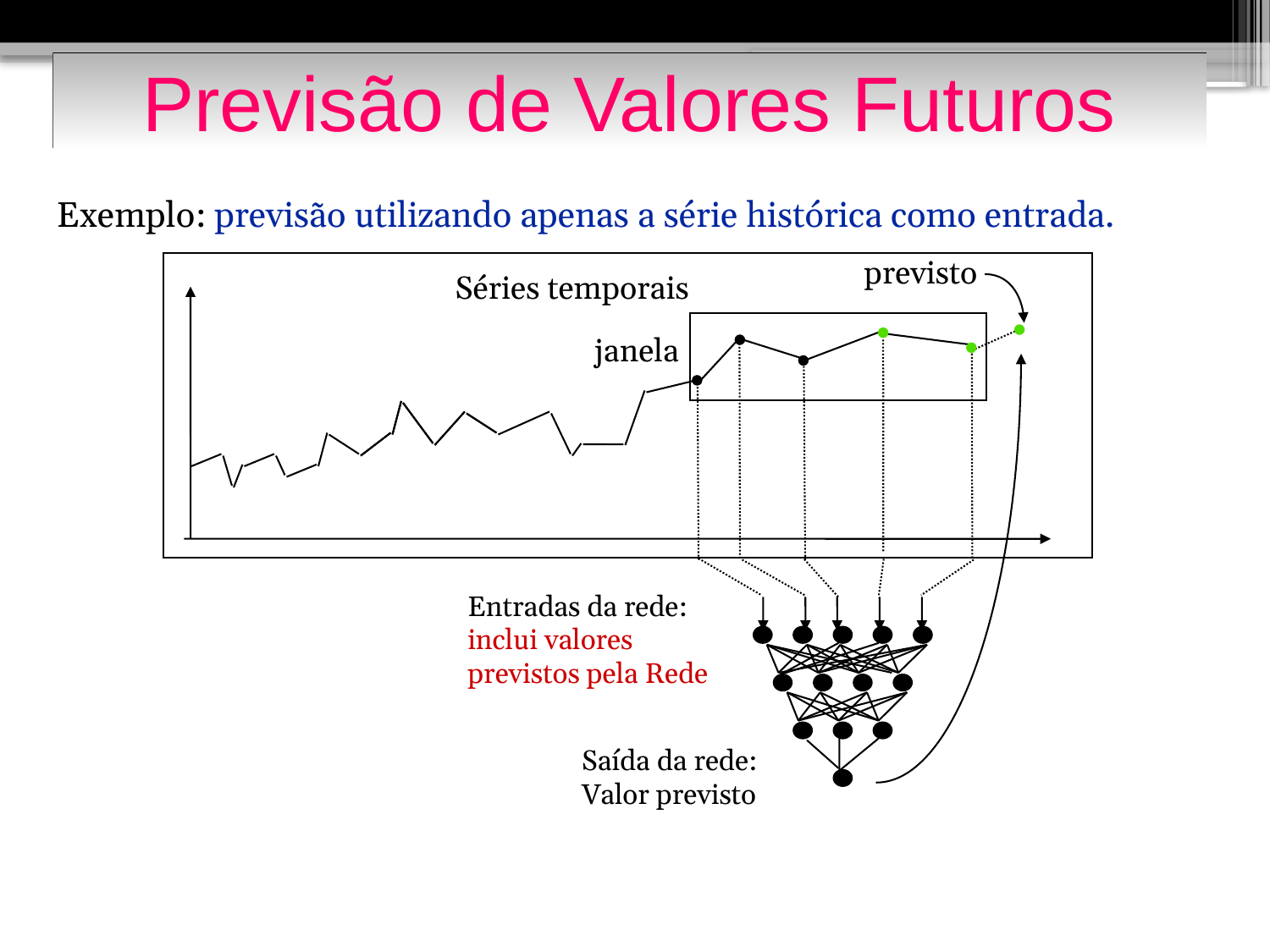

Previsão de Valores Futuros
 Exemplo: previsão utilizando apenas a série histórica como entrada.
previsto

Séries temporais

janela

Entradas da rede:
inclui valores previstos pela Rede

Saída da rede:
Valor previsto